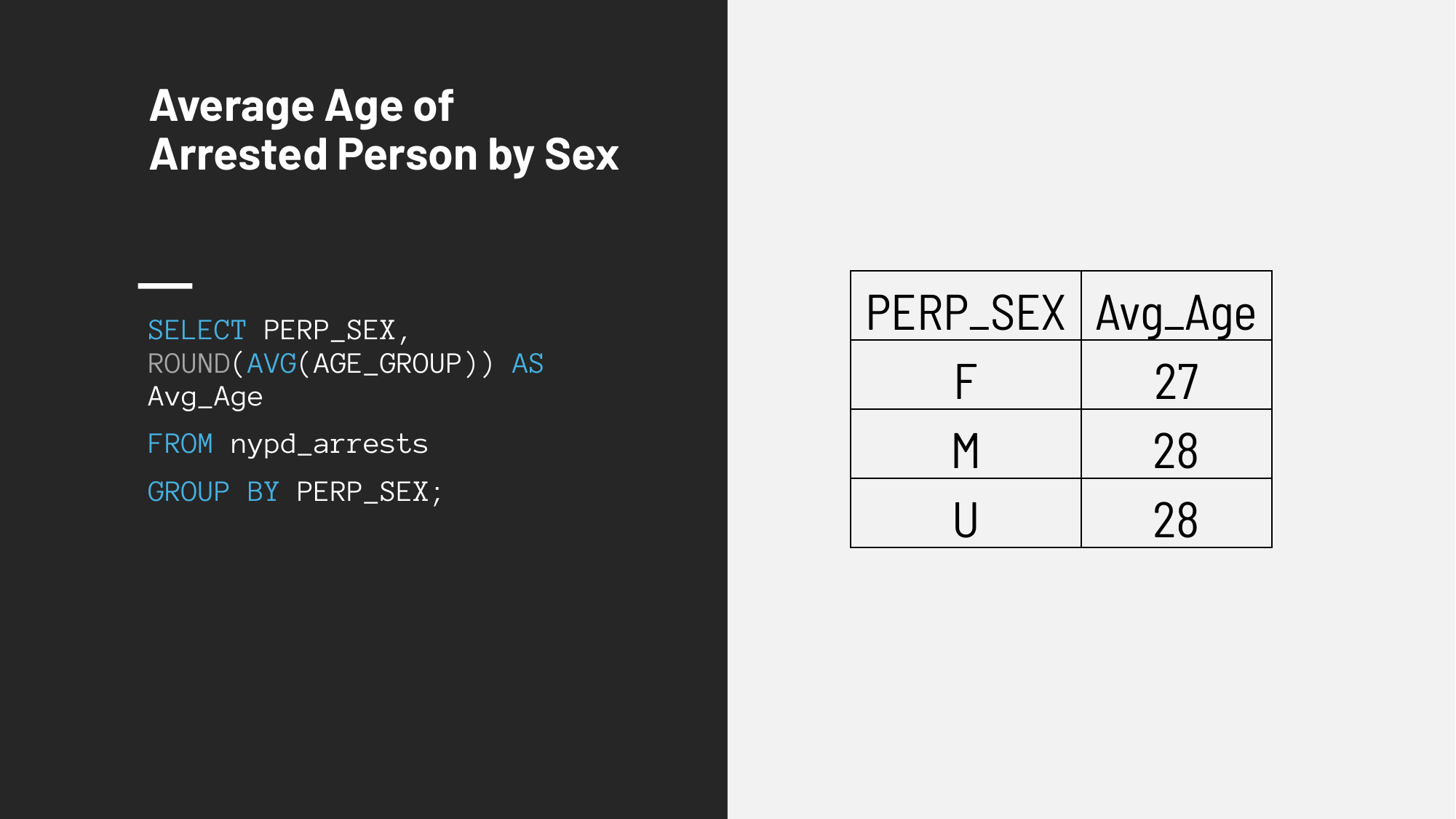

# Average Age of Arrested Person by Sex
| PERP\_SEX | Avg\_Age |
| --- | --- |
| F | 27 |
| M | 28 |
| U | 28 |

SELECT PERP_SEX, ROUND(AVG(AGE_GROUP)) AS Avg_Age
FROM nypd_arrests
GROUP BY PERP_SEX;